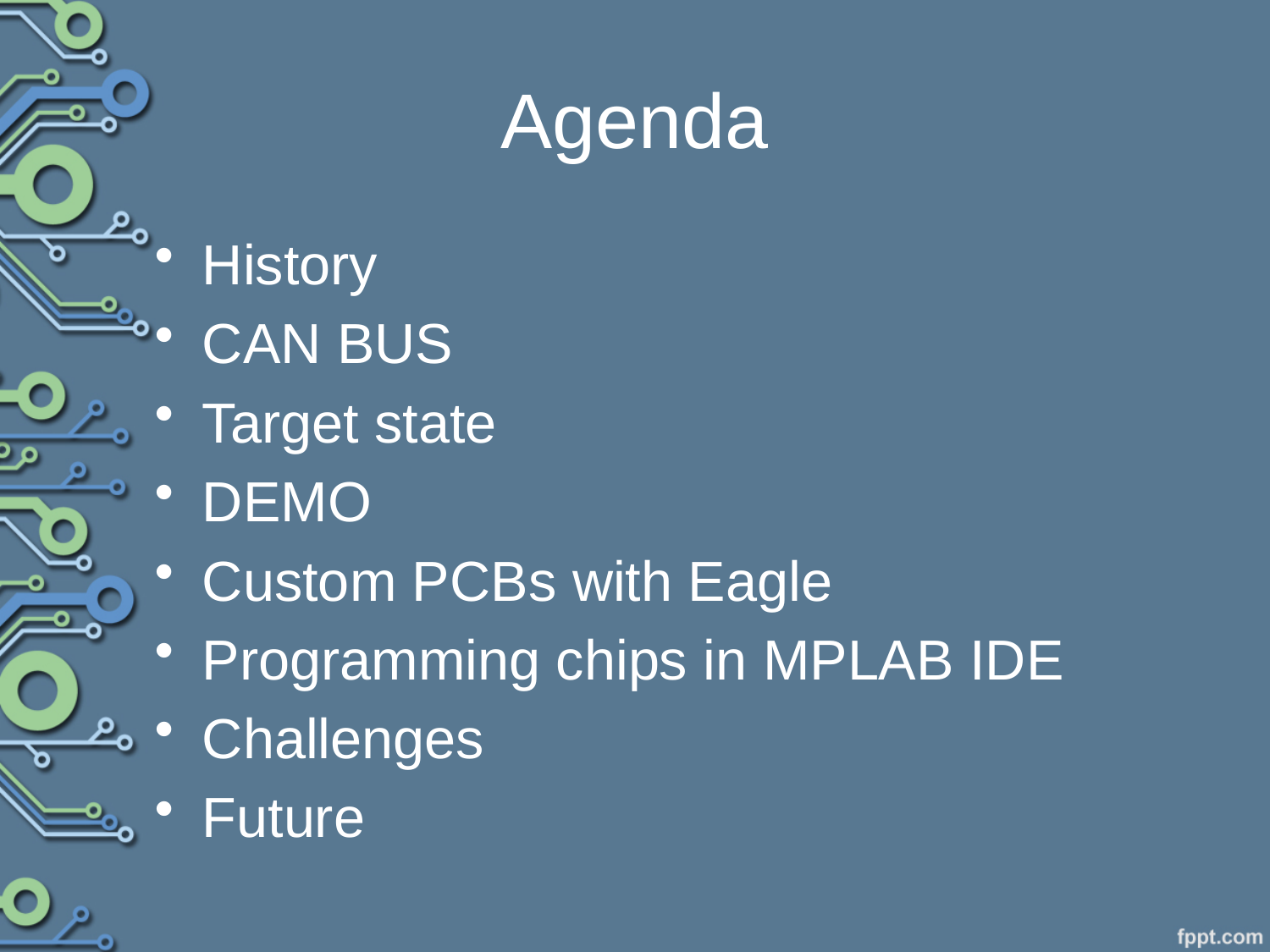

# Agenda
History
CAN BUS
Target state
DEMO
Custom PCBs with Eagle
Programming chips in MPLAB IDE
Challenges
Future